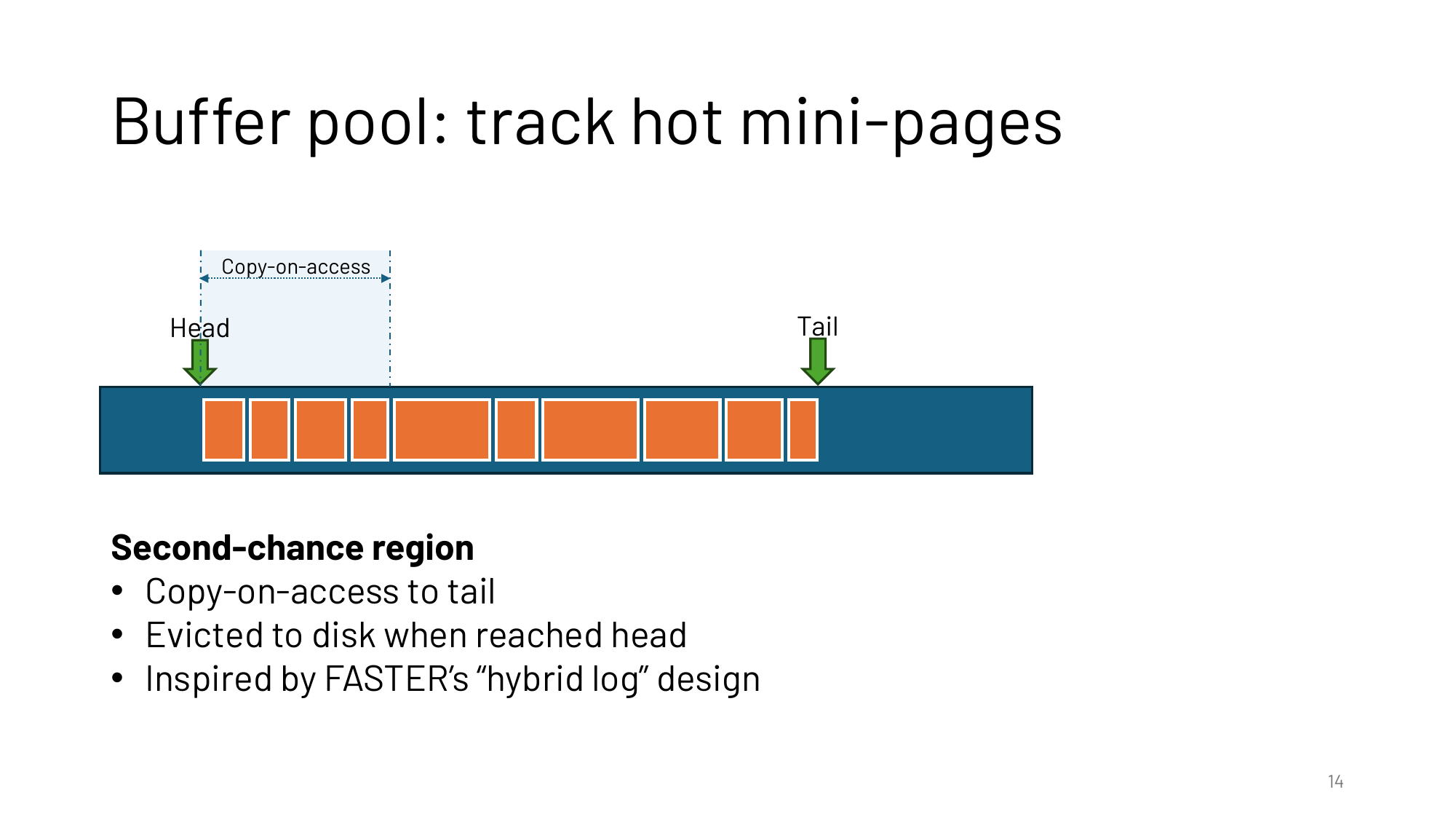

# Buffer pool: track hot mini-pages
Copy-on-access

Tail
Head

Second-chance region
Copy-on-access to tail
Evicted to disk when reached head
Inspired by FASTER’s “hybrid log” design
14